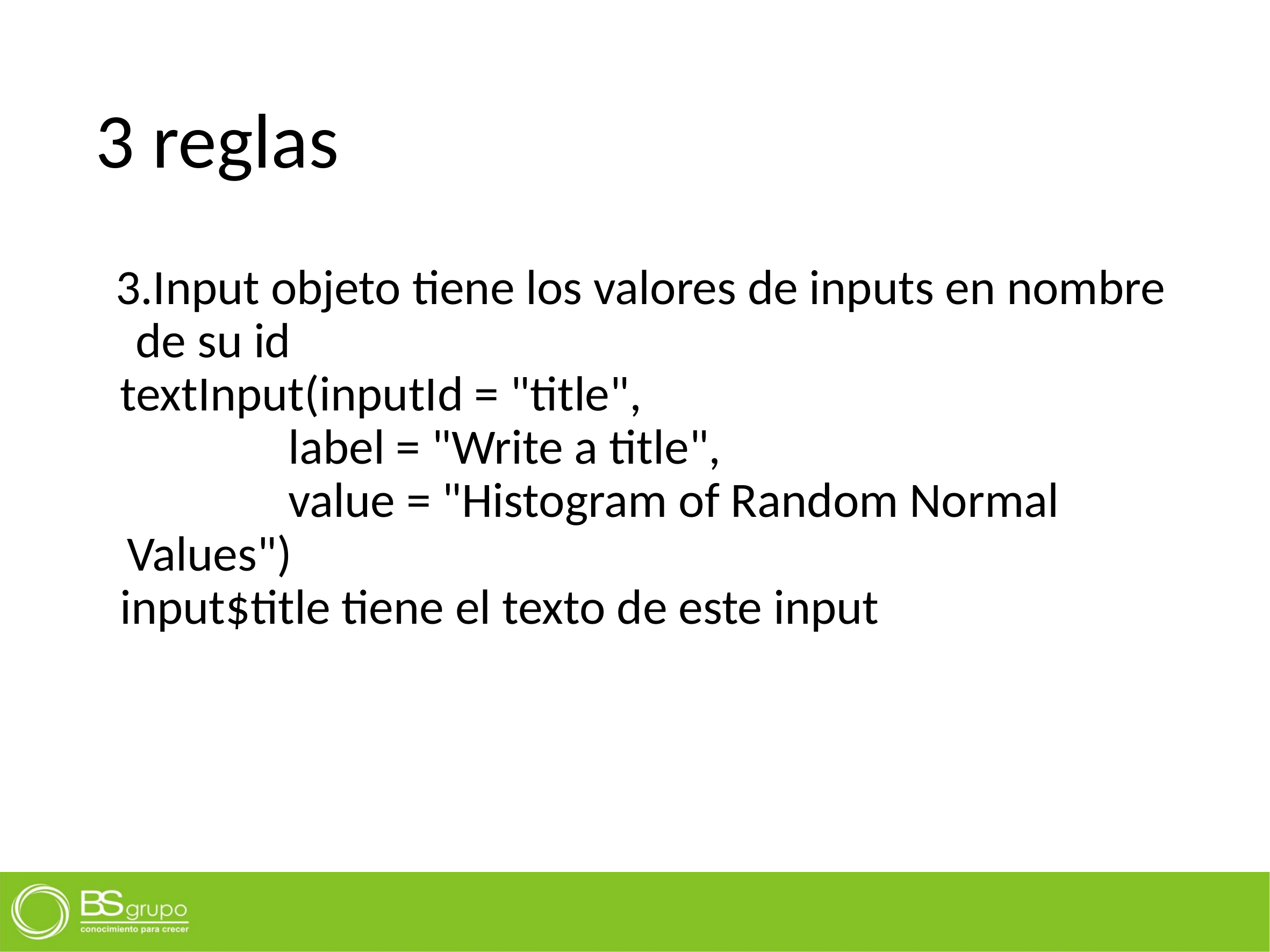

# 3 reglas
Input objeto tiene los valores de inputs en nombre de su id
textInput(inputId = "title",
        	label = "Write a title",
        	value = "Histogram of Random Normal Values")
input$title tiene el texto de este input